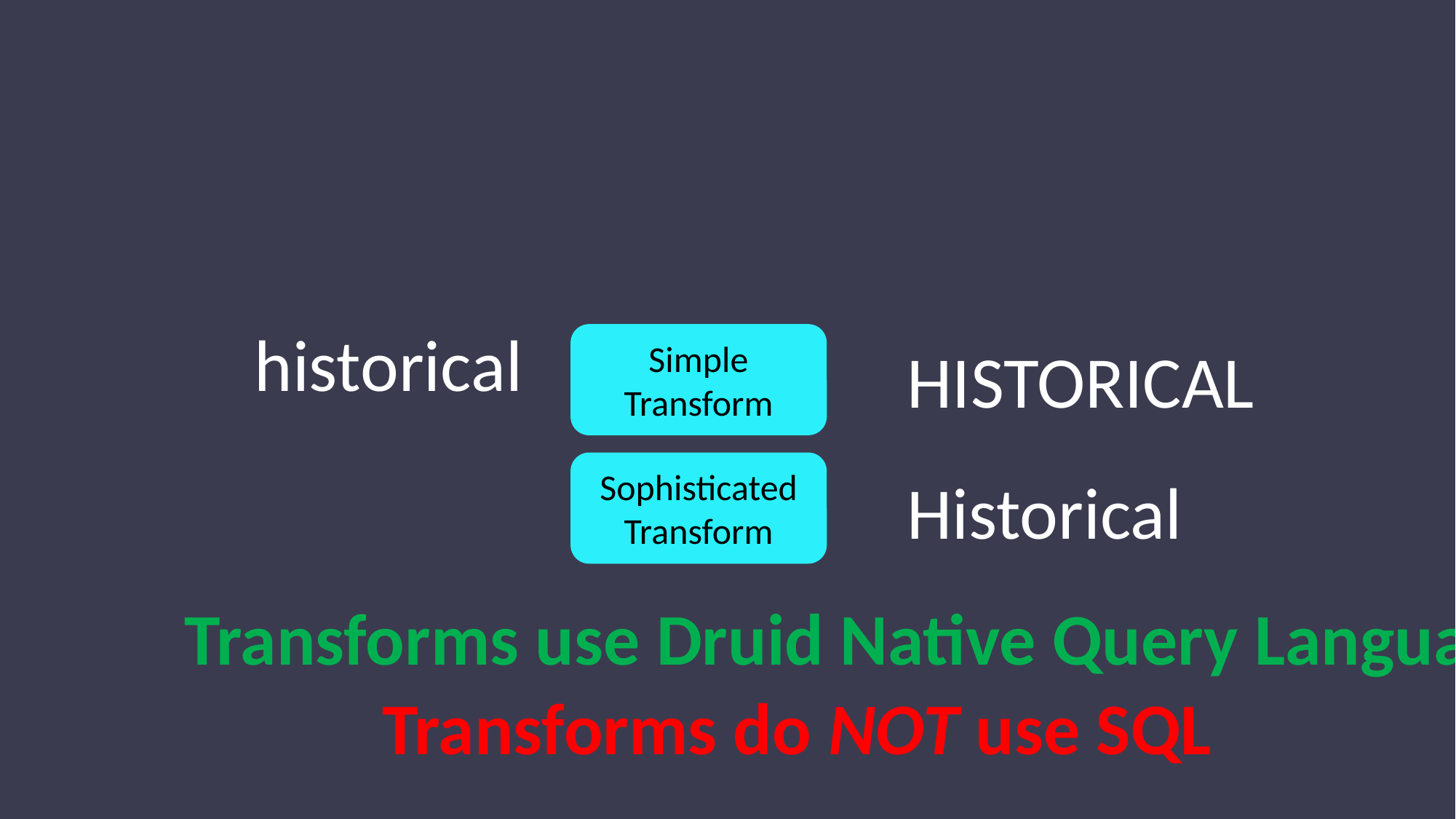

historical
Simple
Transform
HISTORICAL
Sophisticated
Transform
Historical
Transforms use Druid Native Query Language
Transforms do NOT use SQL